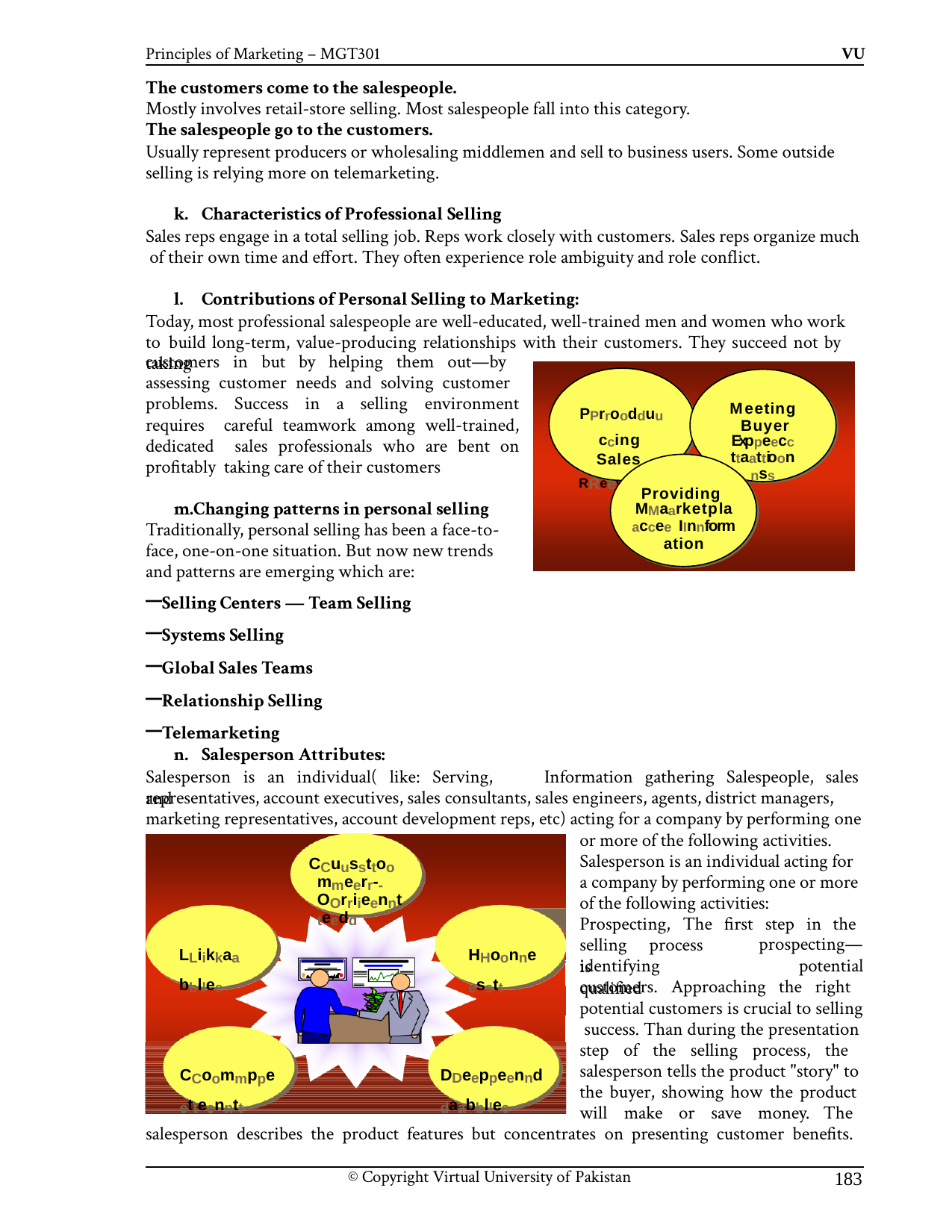

Principles of Marketing – MGT301	VU
The customers come to the salespeople.
Mostly involves retail-store selling. Most salespeople fall into this category.
The salespeople go to the customers.
Usually represent producers or wholesaling middlemen and sell to business users. Some outside  selling is relying more on telemarketing.

Characteristics of Professional Selling
Sales reps engage in a total selling job. Reps work closely with customers. Sales reps organize much  of their own time and effort. They often experience role ambiguity and role conflict.

Contributions of Personal Selling to Marketing:
Today, most professional salespeople are well-educated, well-trained men and women who work to  build long-term, value-producing relationships with their customers. They succeed not by taking

customers in but by helping them out—by  assessing customer needs and solving customer  problems. Success in a selling environment requires  careful teamwork among well-trained, dedicated  sales professionals who are bent on profitably  taking care of their customers

PPrroodduuccing  Sales  RReevennuuee

Meeting  Buyer
Exppeeccttaattioonnss

Providing  MMaarketplaaccee  IInnform ation

Changing patterns in personal selling  Traditionally, personal selling has been a face-to-  face, one-on-one situation. But now new trends  and patterns are emerging which are:
–Selling Centers — Team Selling
–Systems Selling
–Global Sales Teams
–Relationship Selling
–Telemarketing
Salesperson Attributes:
Salesperson   is   an   individual(   like:   Serving,  and

Information   gathering   Salespeople,  sales
representatives, account executives, sales consultants, sales engineers, agents, district managers,  marketing representatives, account development reps, etc) acting for a company by performing one
or more of the following activities.  Salesperson is an individual acting for  a company by performing one or more  of the following activities:
Prospecting,   The   first   step   in  the

CCuussttoommeerr--  OOrriieenntteedd

selling	process	is
prospecting—
potential

LLiikkaabbllee
HHoonneesstt

identifying	qualified

customers. Approaching the right  potential customers is crucial to selling  success. Than during the presentation  step of the selling process, the  salesperson tells the product "story" to  the buyer, showing how the product  will    make    or    save    money.   The

DDeeppeennddaabbllee
CCoommppeetteenntt
salesperson  describes  the  product  features  but  concentrates  on  presenting  customer  benefits.
© Copyright Virtual University of Pakistan
183